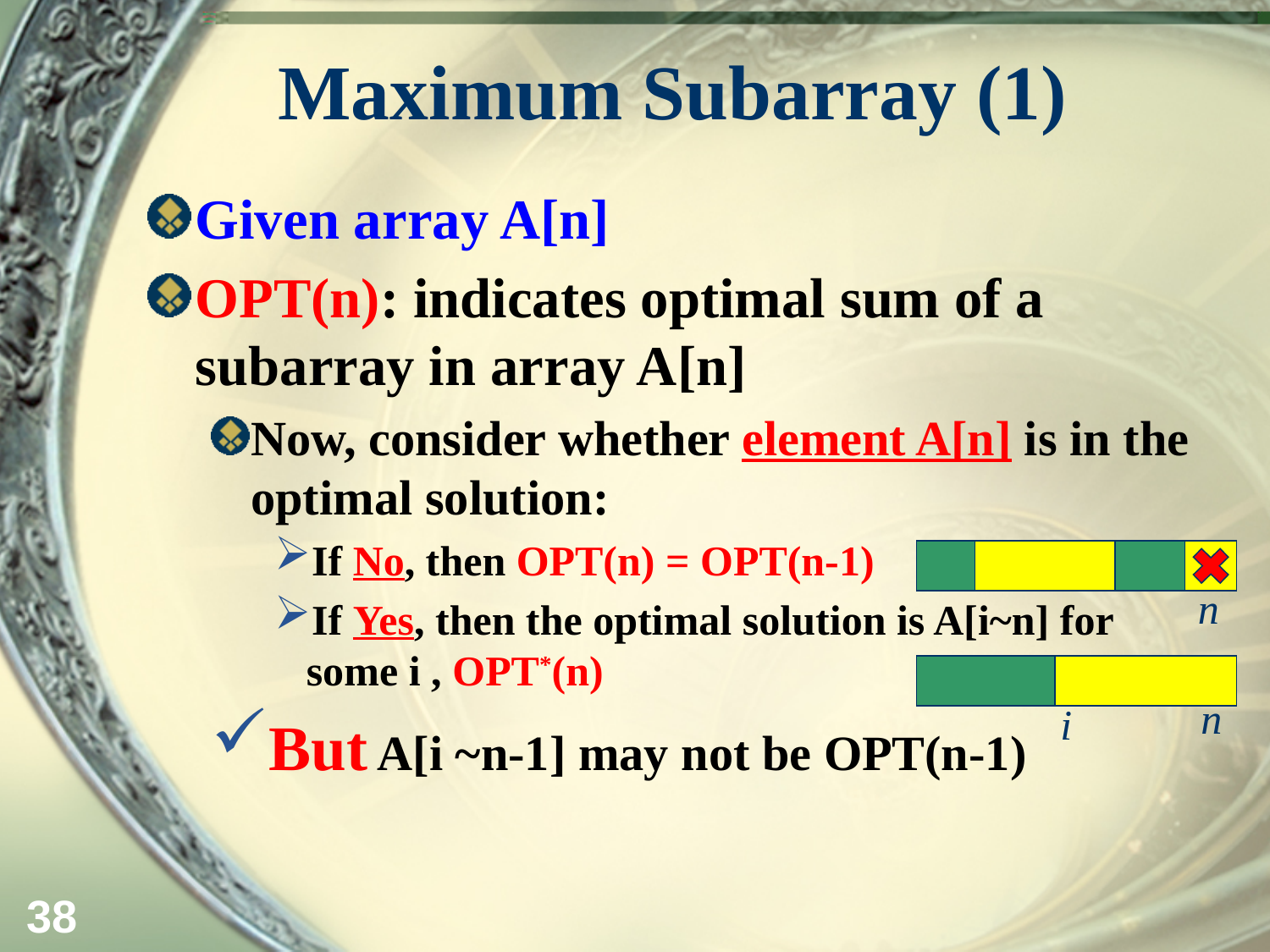

# Maximum Subarray (1)
Given array A[n]
OPT(n): indicates optimal sum of a subarray in array A[n]
Now, consider whether element A[n] is in the optimal solution:
If No, then OPT(n) = OPT(n-1)
If Yes, then the optimal solution is A[i~n] for some i , OPT*(n)
But A[i ~n-1] may not be OPT(n-1)

n

n
i
38